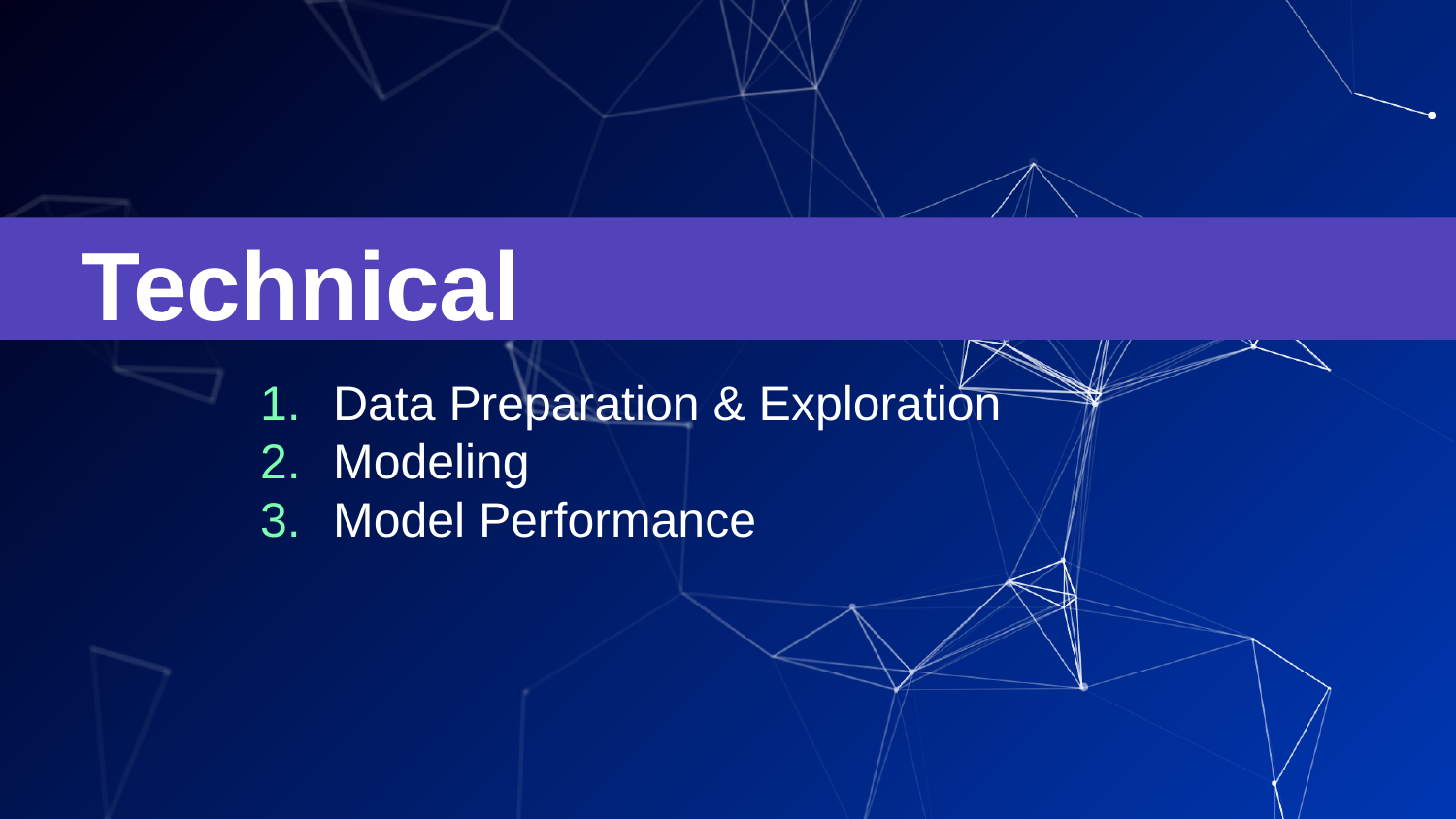

# Technical
Data Preparation & Exploration
Modeling
Model Performance